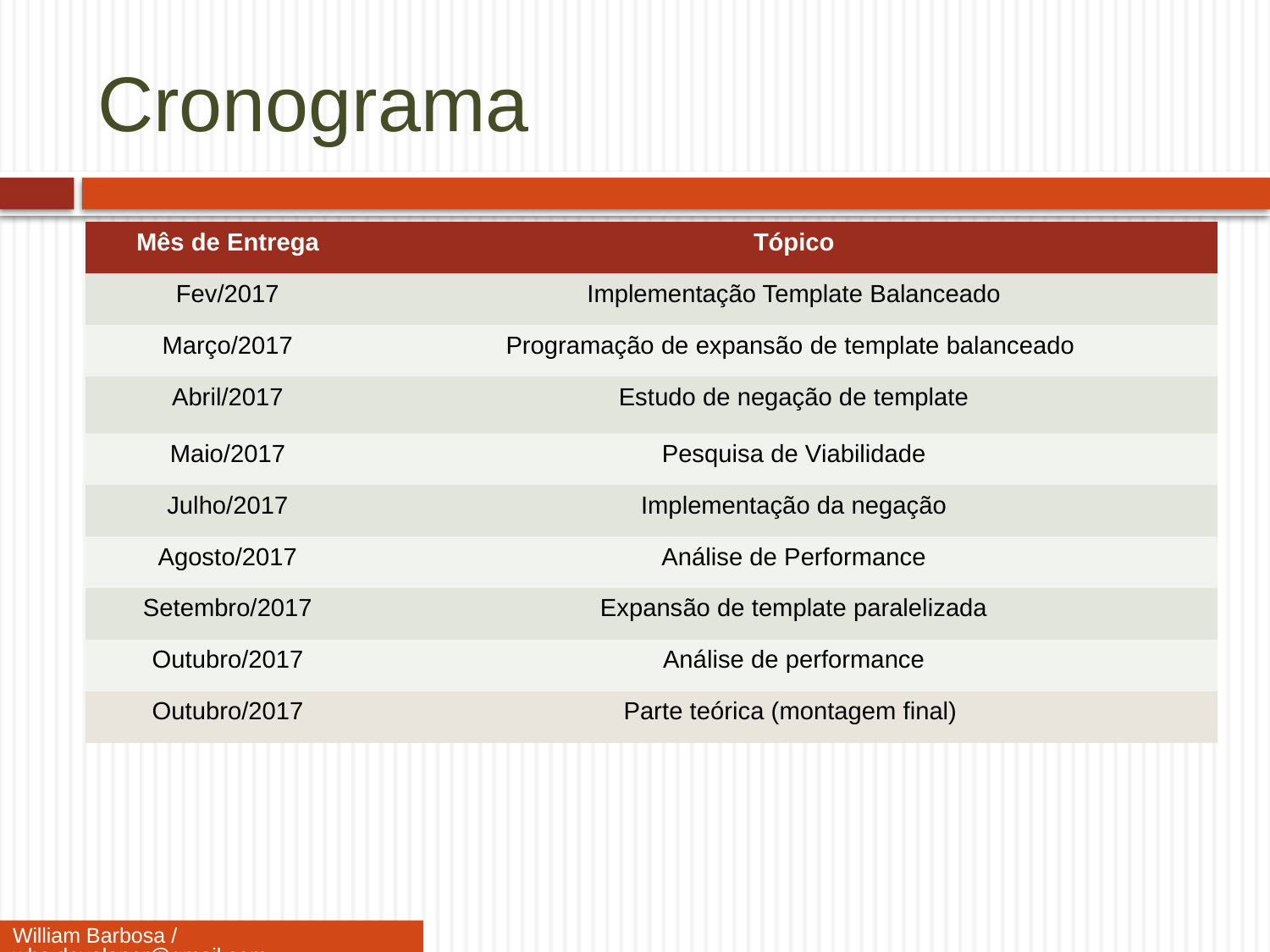

# Cronograma
| Mês de Entrega | Tópico |
| --- | --- |
| Fev/2017 | Implementação Template Balanceado |
| Março/2017 | Programação de expansão de template balanceado |
| Abril/2017 | Estudo de negação de template |
| Maio/2017 | Pesquisa de Viabilidade |
| Julho/2017 | Implementação da negação |
| Agosto/2017 | Análise de Performance |
| Setembro/2017 | Expansão de template paralelizada |
| Outubro/2017 | Análise de performance |
| Outubro/2017 | Parte teórica (montagem final) |
William Barbosa / wbs.developer@gmail.com